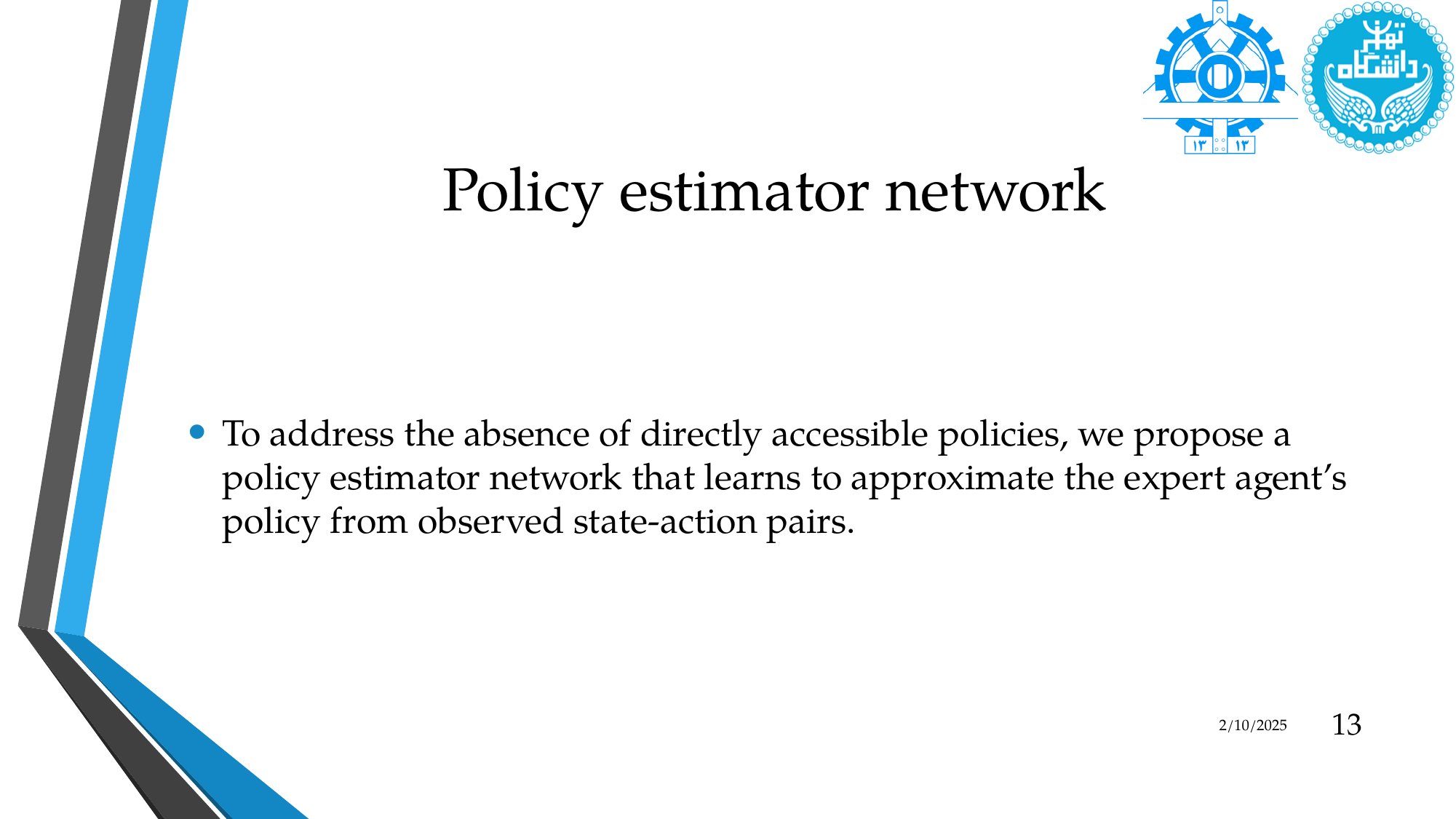

# Policy estimator network
To address the absence of directly accessible policies, we propose a policy estimator network that learns to approximate the expert agent’s policy from observed state-action pairs.

13
2/10/2025